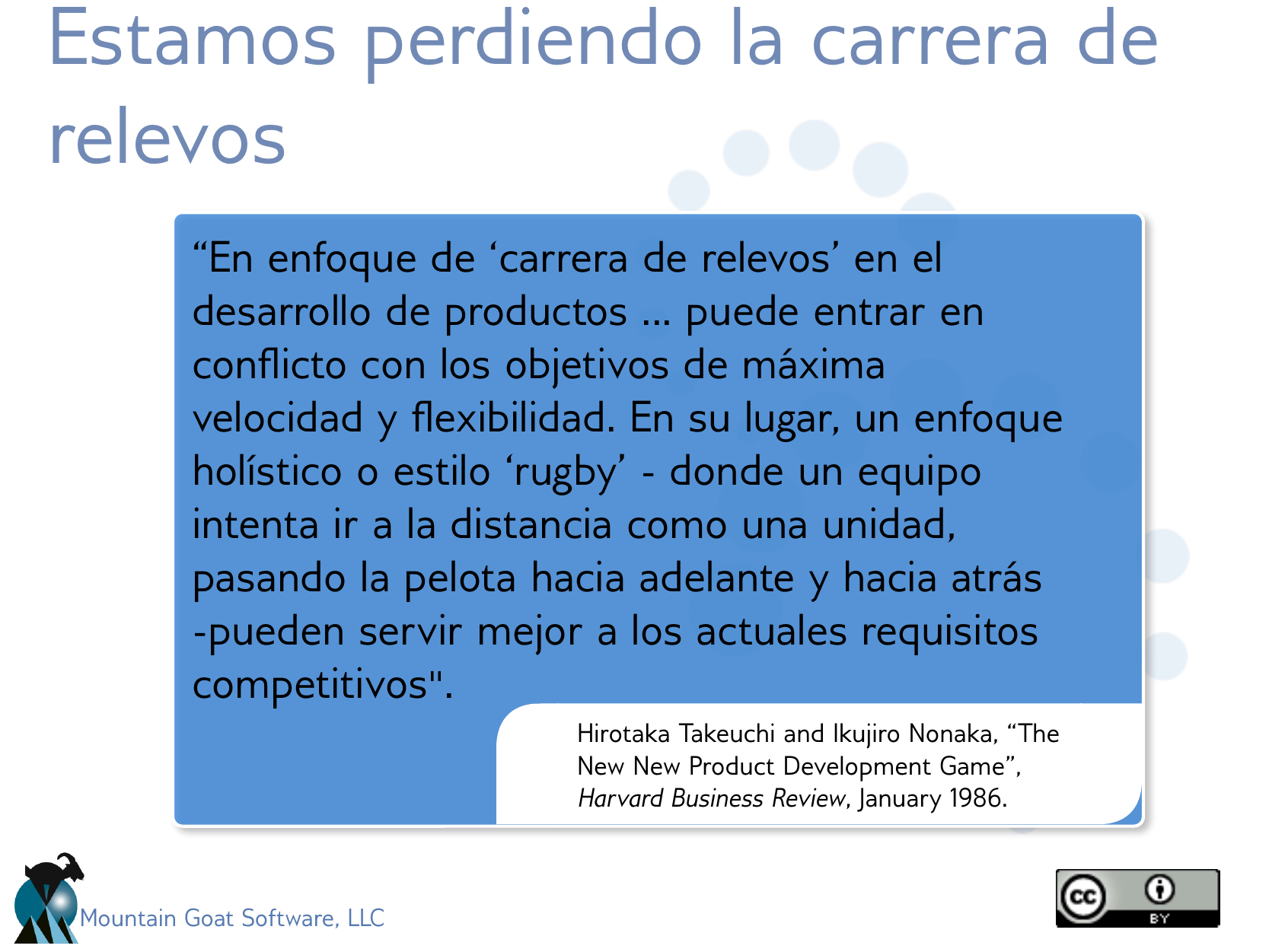

# Estamos perdiendo la carrera de relevos

“En enfoque de ‘carrera de relevos’ en el desarrollo de productos ... puede entrar en conflicto con los objetivos de máxima velocidad y flexibilidad. En su lugar, un enfoque holístico o estilo ‘rugby’ - donde un equipo intenta ir a la distancia como una unidad, pasando la pelota hacia adelante y hacia atrás -pueden servir mejor a los actuales requisitos competitivos".

Hirotaka Takeuchi and Ikujiro Nonaka, “The New New Product Development Game”,  Harvard Business Review, January 1986.